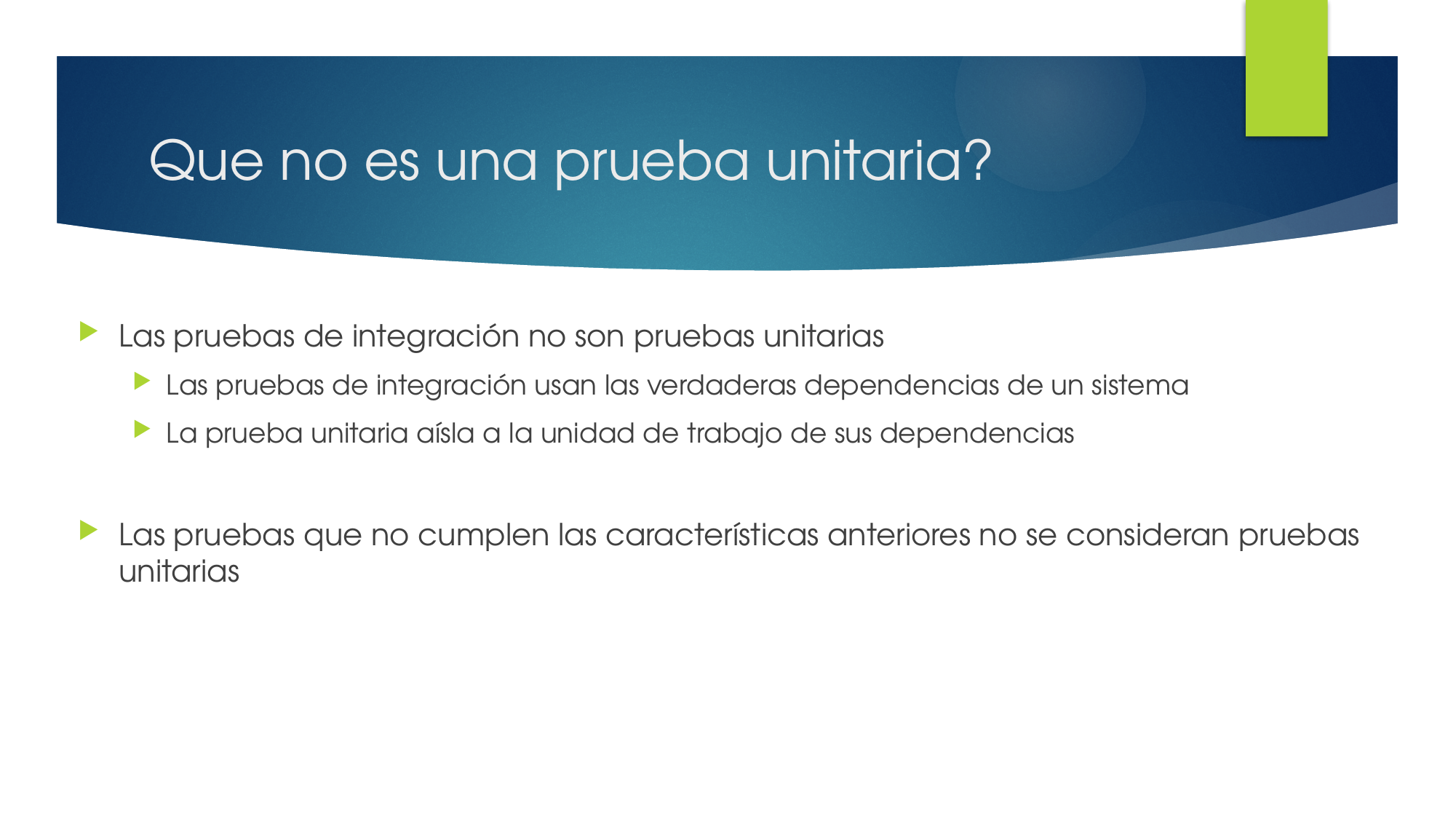

# Que no es una prueba unitaria?
Las pruebas de integración no son pruebas unitarias
Las pruebas de integración usan las verdaderas dependencias de un sistema
La prueba unitaria aísla a la unidad de trabajo de sus dependencias

Las pruebas que no cumplen las características anteriores no se consideran pruebas unitarias